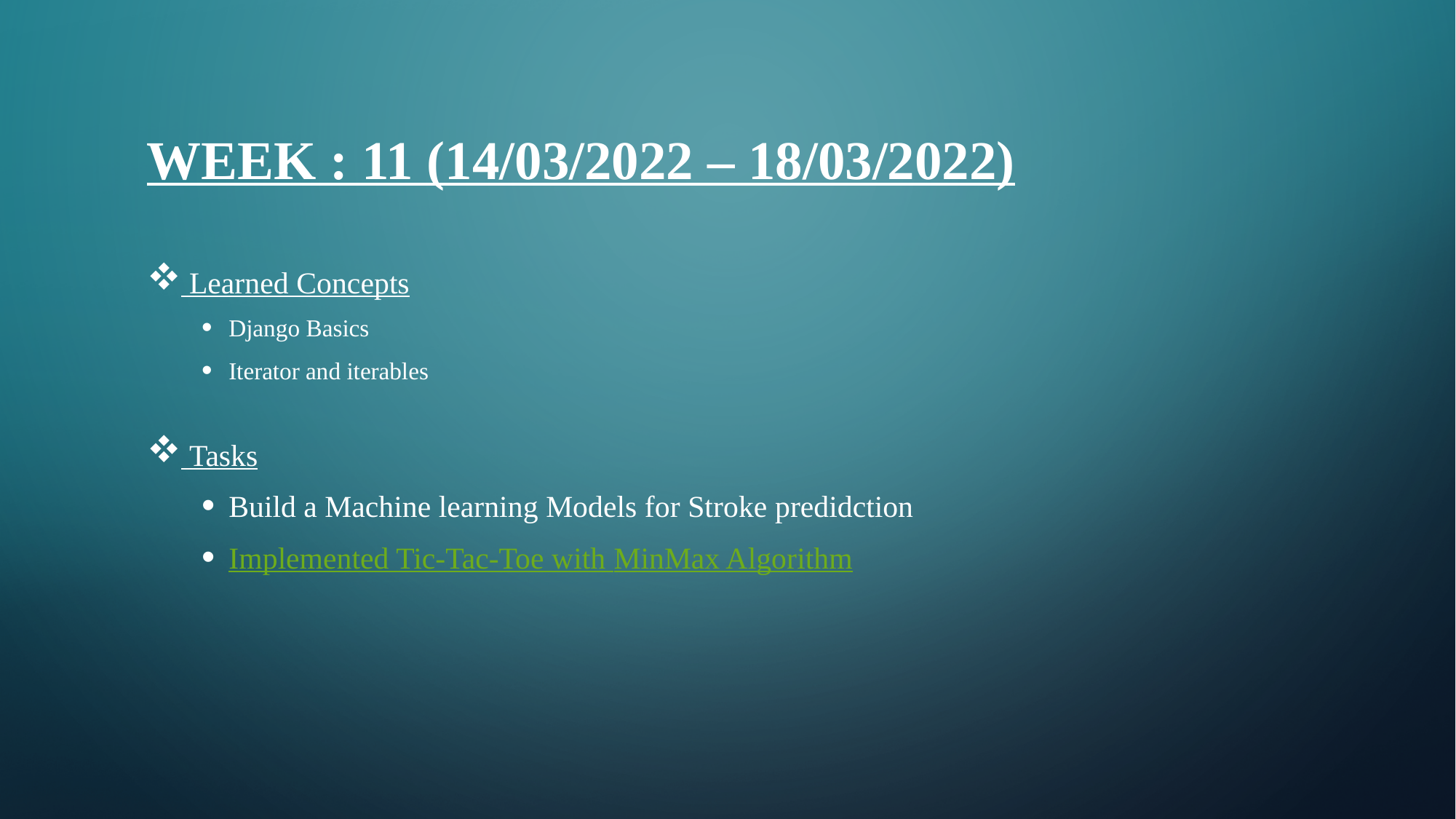

WEEK : 11 (14/03/2022 – 18/03/2022)
 Learned Concepts
Django Basics
Iterator and iterables

 Tasks
Build a Machine learning Models for Stroke predidction
Implemented Tic-Tac-Toe with MinMax Algorithm